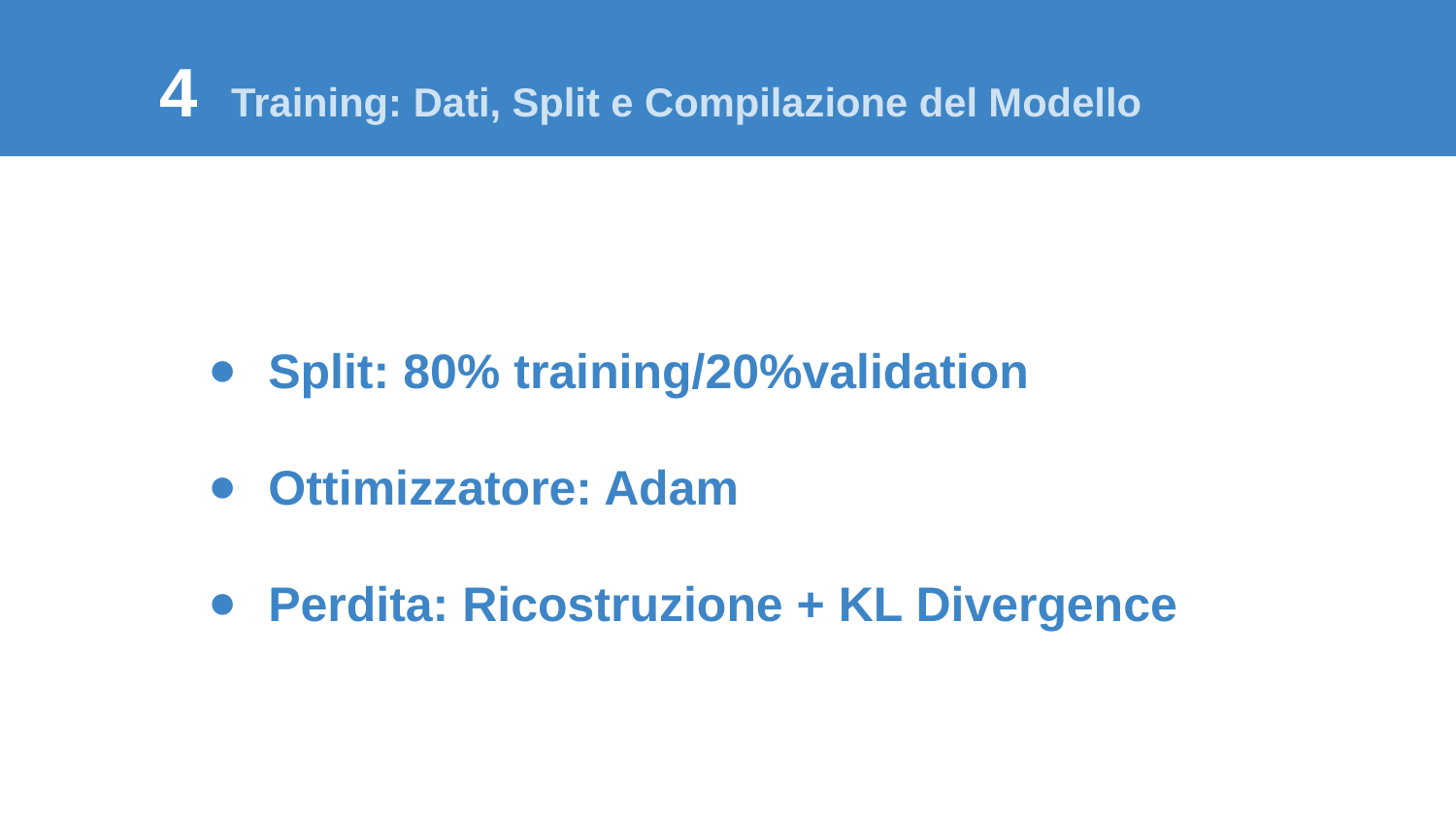

4   Training: Dati, Split e Compilazione del Modello
Split: 80% training/20%validation
Ottimizzatore: Adam
Perdita: Ricostruzione + KL Divergence